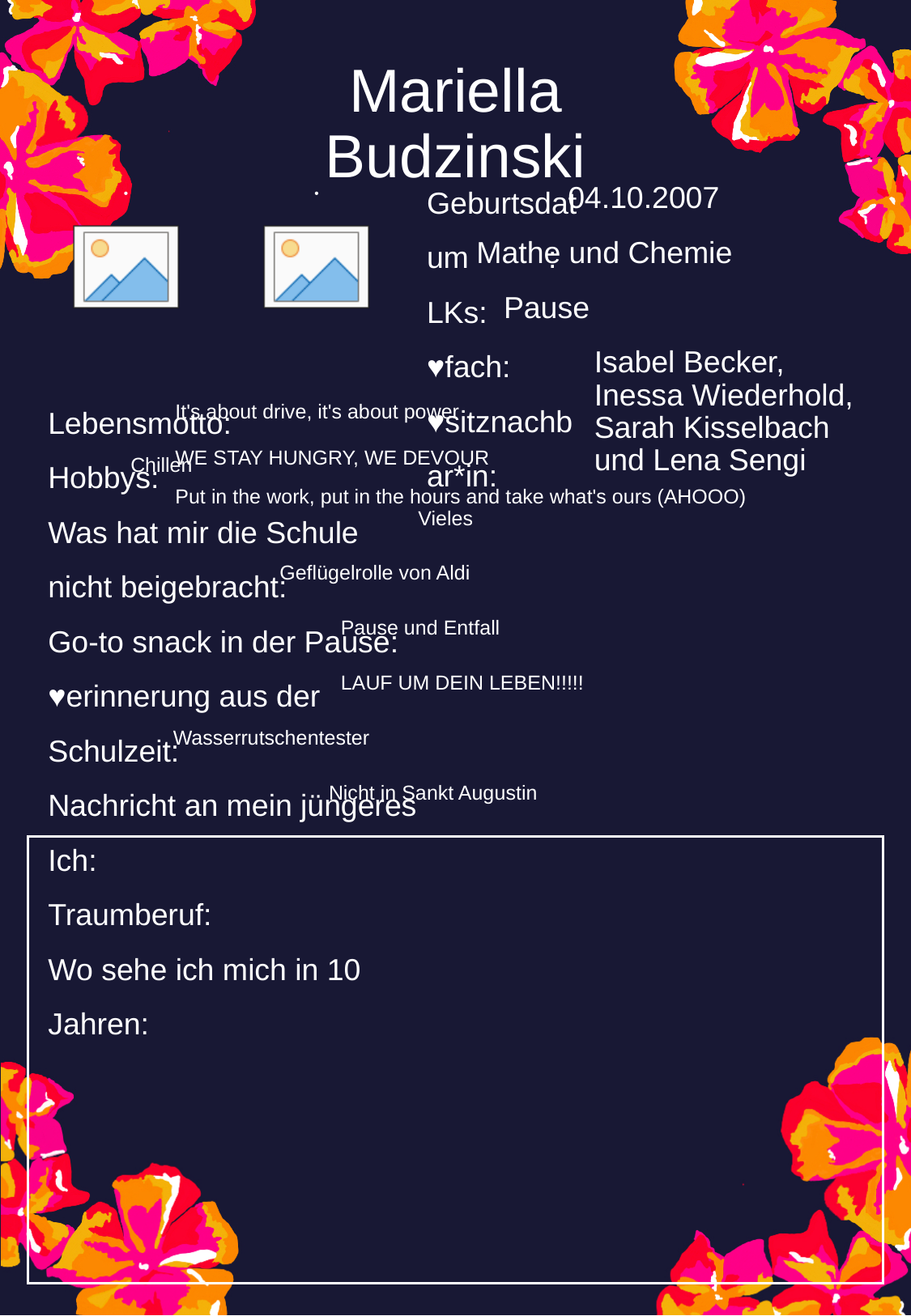

Mariella Budzinski

04.10.2007
Mathe und Chemie
Pause
Isabel Becker, Inessa Wiederhold, Sarah Kisselbach und Lena Sengi
It's about drive, it's about power
WE STAY HUNGRY, WE DEVOUR
Put in the work, put in the hours and take what's ours (AHOOO)
Chillen
Vieles
Geflügelrolle von Aldi
Pause und Entfall
LAUF UM DEIN LEBEN!!!!!
Wasserrutschentester
Nicht in Sankt Augustin